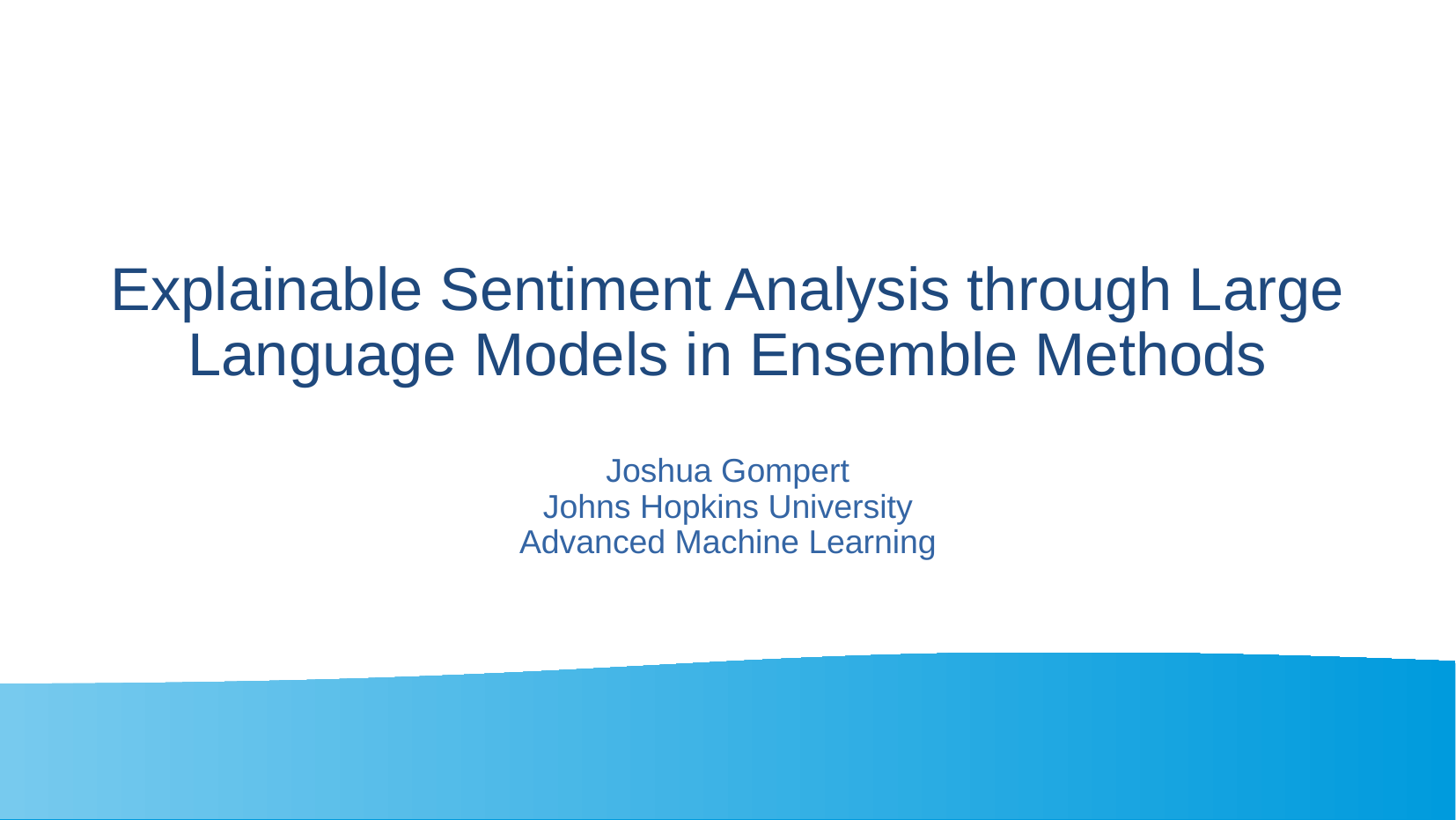

# Explainable Sentiment Analysis through Large Language Models in Ensemble Methods Joshua Gompert Johns Hopkins University Advanced Machine Learning